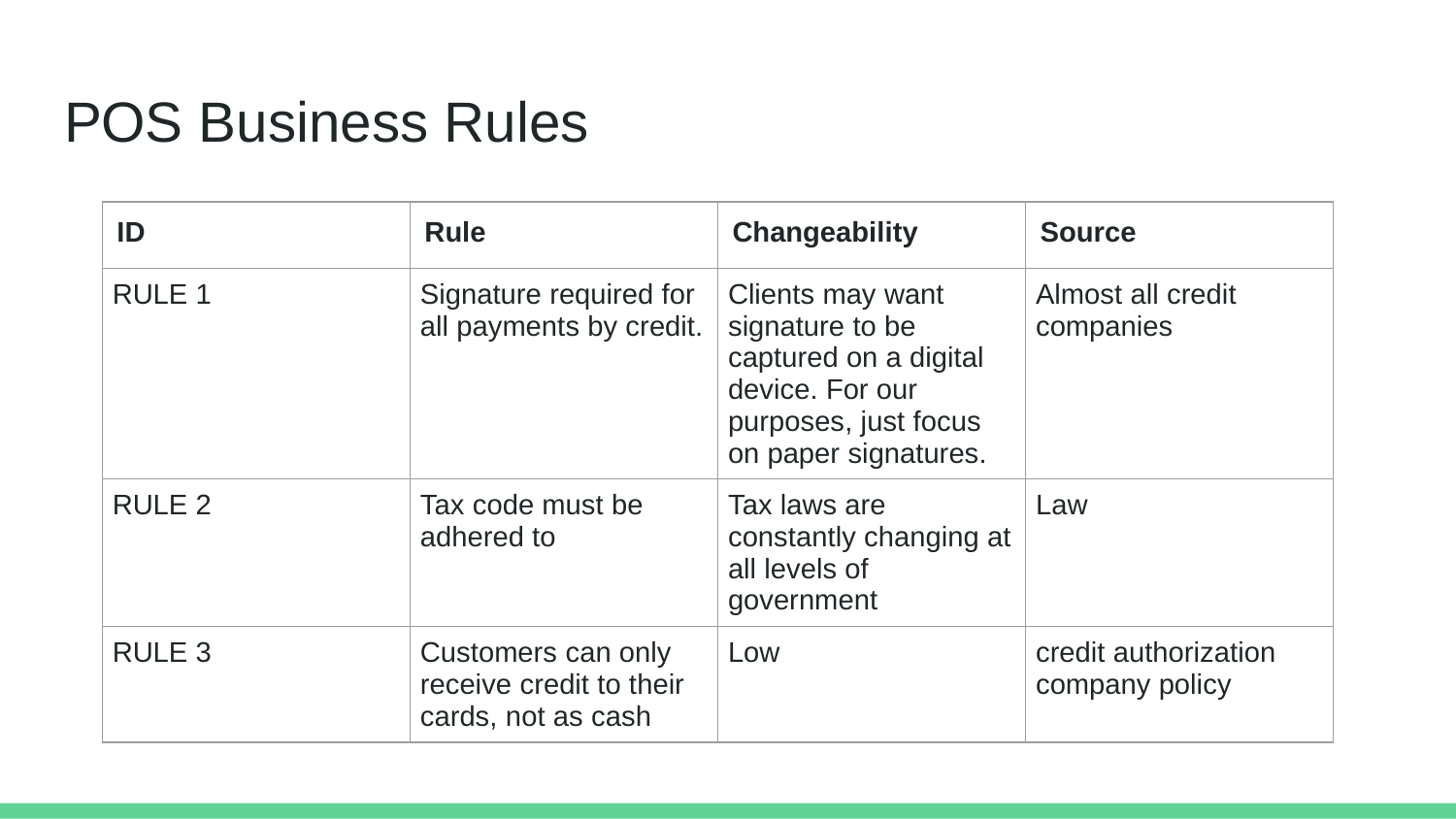

# POS Business Rules
| ID | Rule | Changeability | Source |
| --- | --- | --- | --- |
| RULE 1 | Signature required for all payments by credit. | Clients may want signature to be captured on a digital device. For our purposes, just focus on paper signatures. | Almost all credit companies |
| RULE 2 | Tax code must be adhered to | Tax laws are constantly changing at all levels of government | Law |
| RULE 3 | Customers can only receive credit to their cards, not as cash | Low | credit authorization company policy |